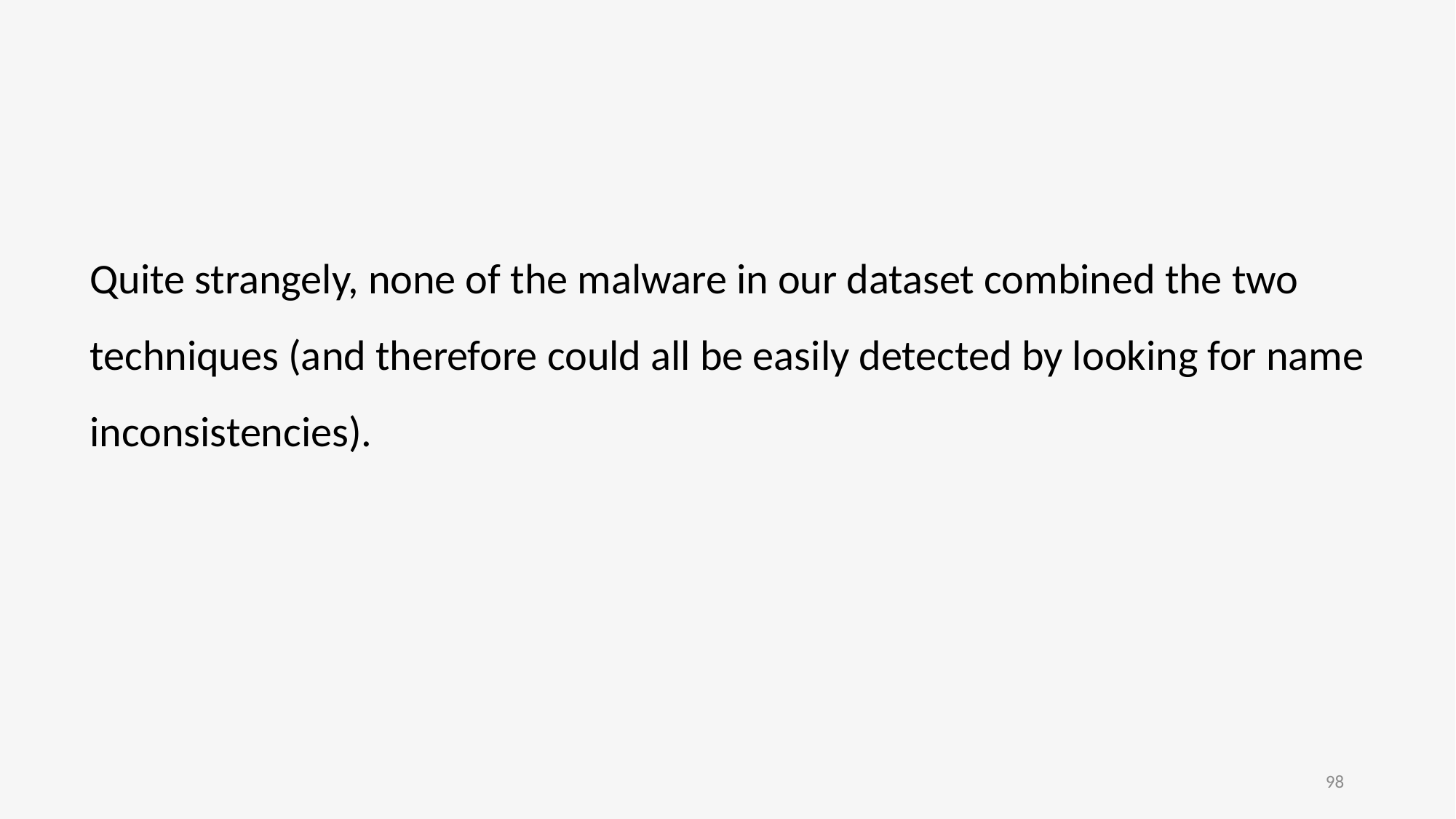

Quite strangely, none of the malware in our dataset combined the two techniques (and therefore could all be easily detected by looking for name inconsistencies).
98